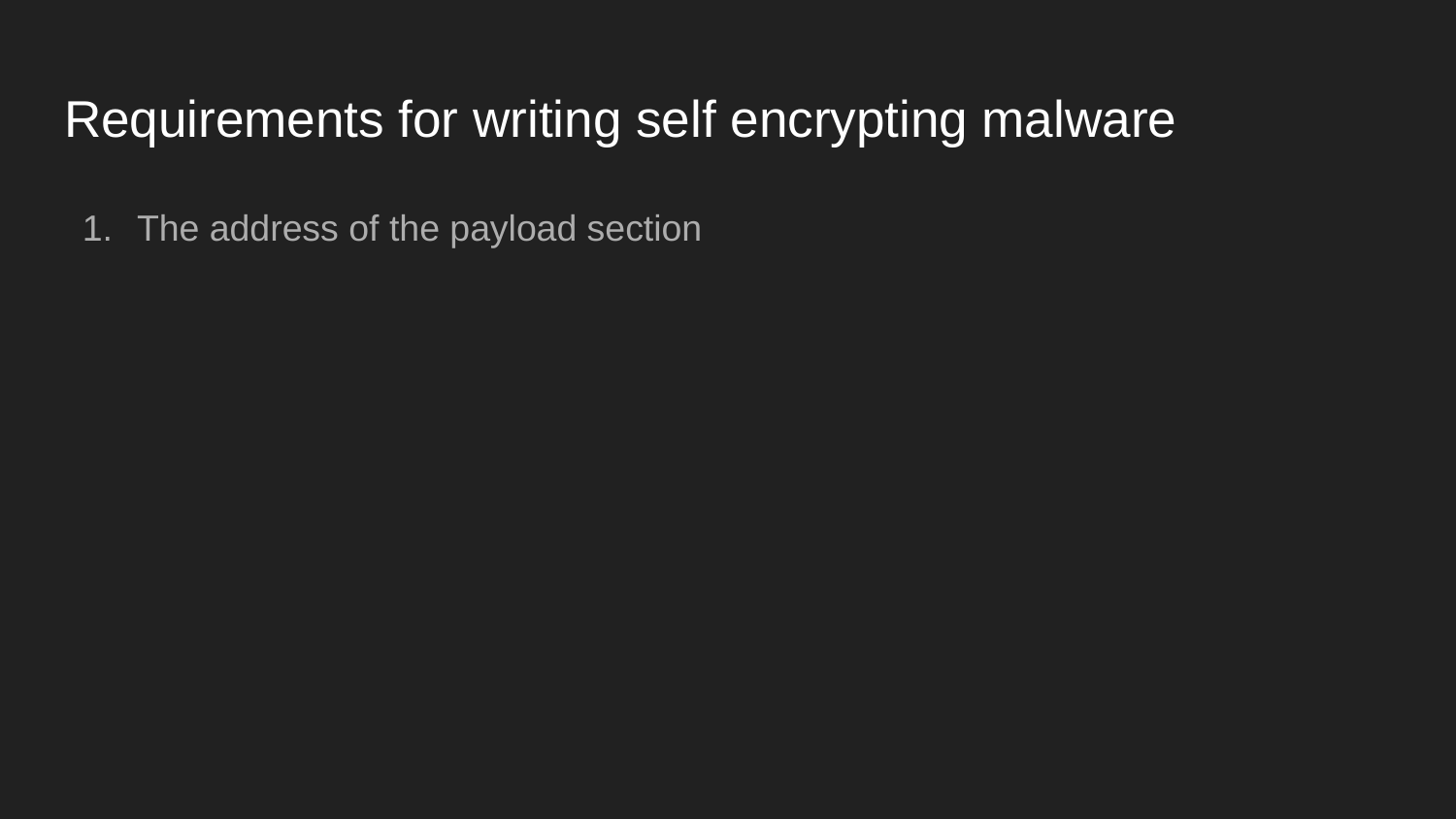

# Requirements for writing self encrypting malware
The address of the payload section